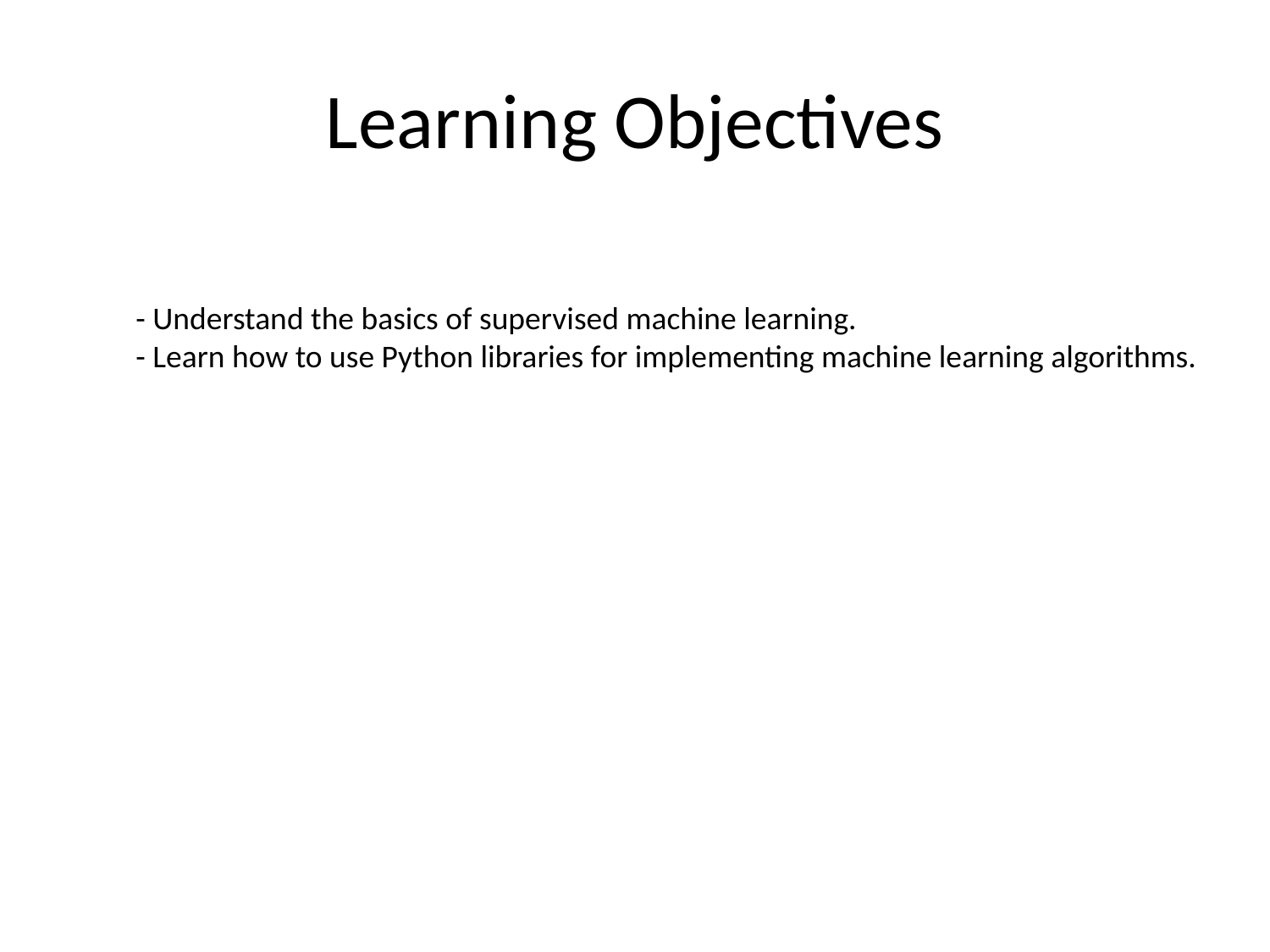

# Learning Objectives

- Understand the basics of supervised machine learning.
- Learn how to use Python libraries for implementing machine learning algorithms.